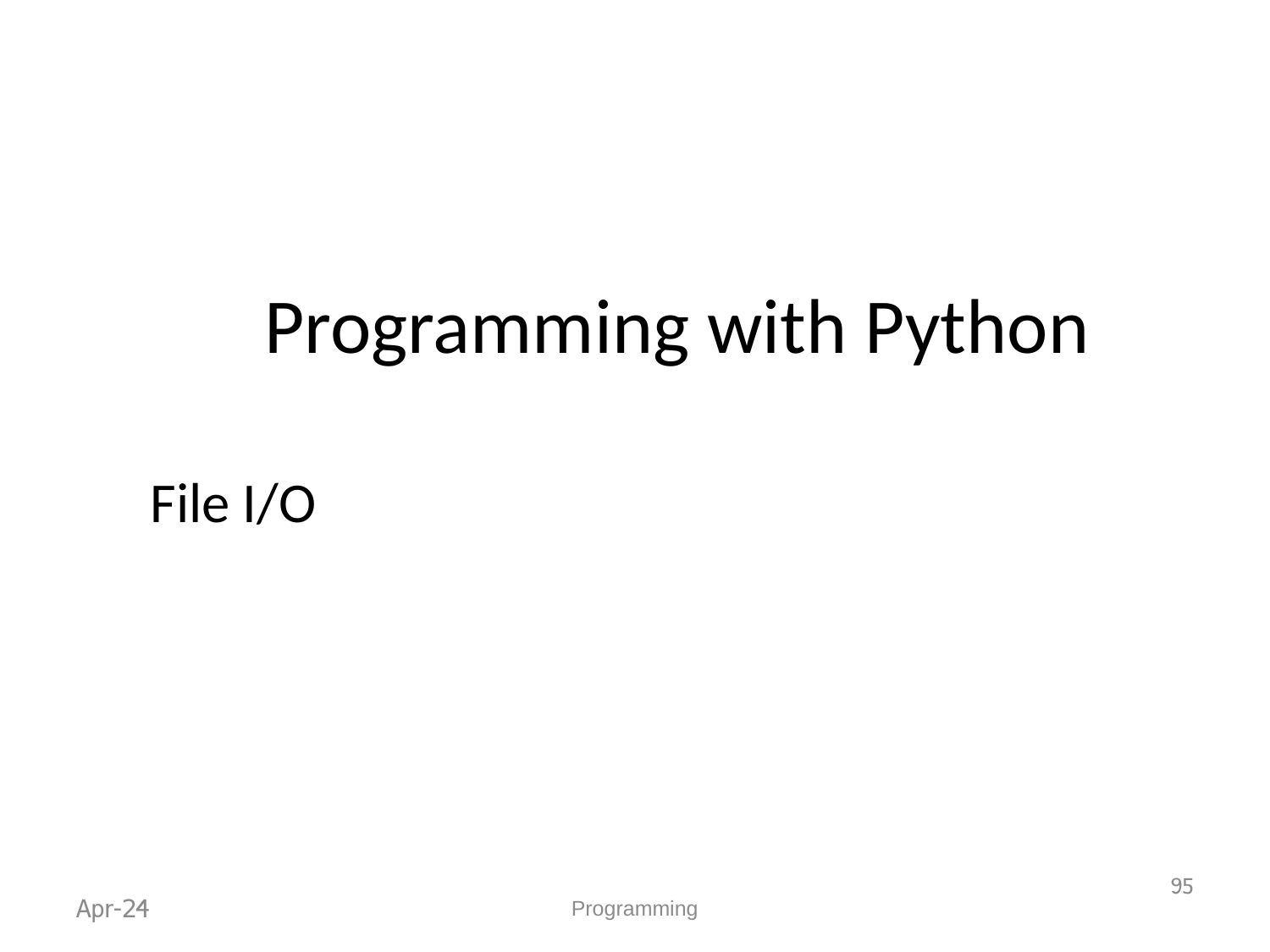

# Programming with Python
File I/O
95
Apr-24
Programming